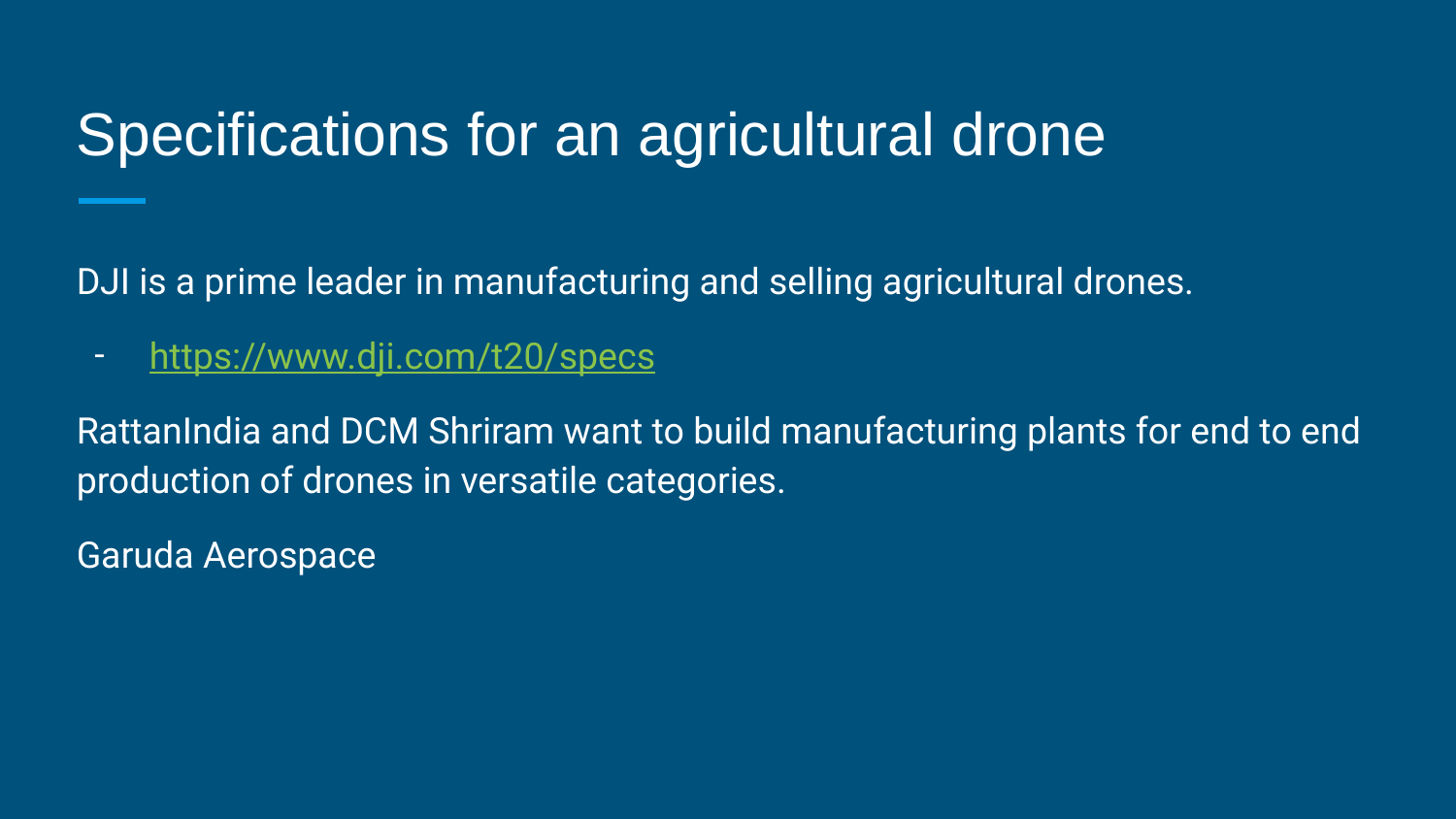

# Specifications for an agricultural drone
DJI is a prime leader in manufacturing and selling agricultural drones.
https://www.dji.com/t20/specs
RattanIndia and DCM Shriram want to build manufacturing plants for end to end production of drones in versatile categories.
Garuda Aerospace